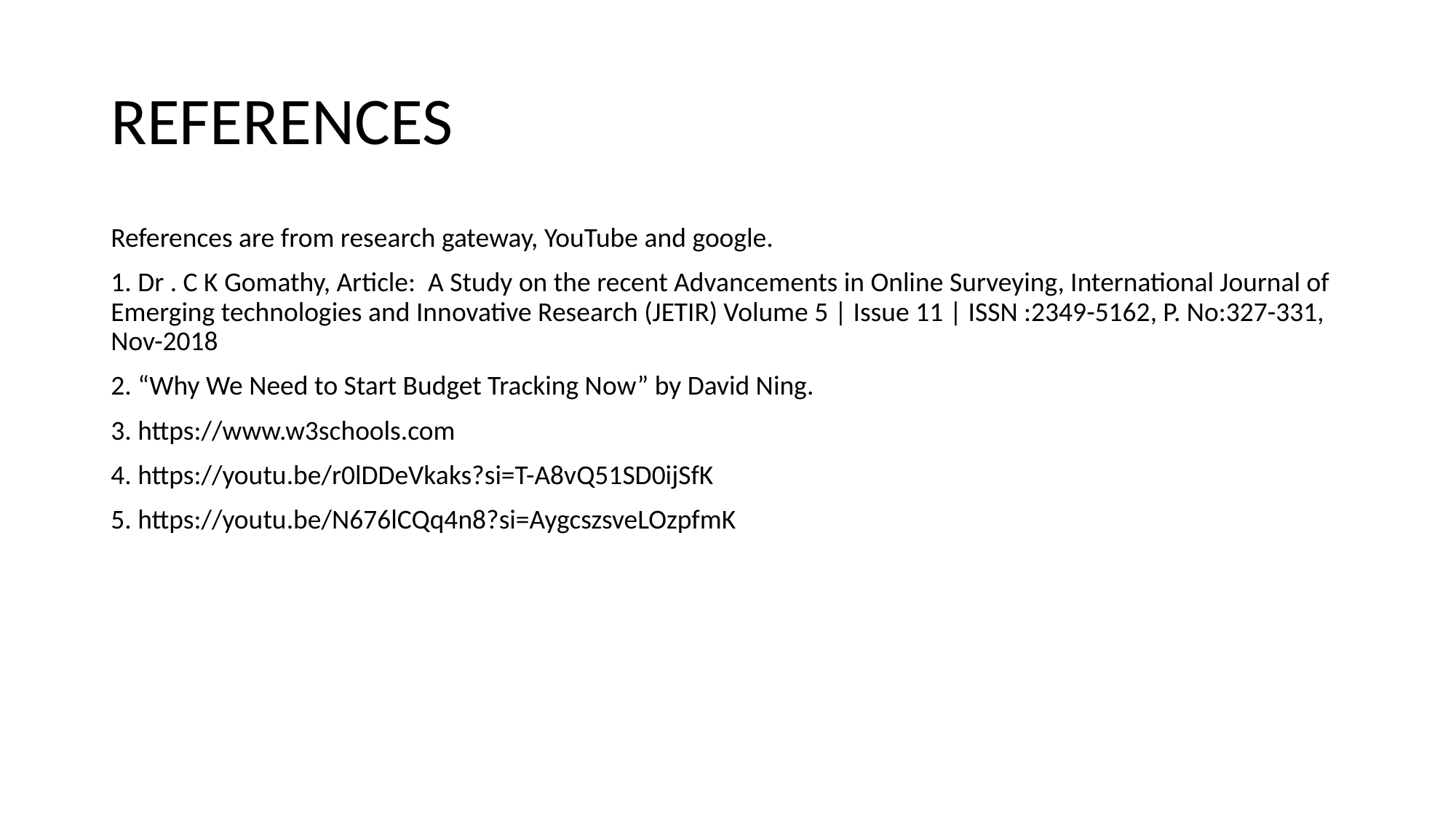

# REFERENCES
References are from research gateway, YouTube and google.
1. Dr . C K Gomathy, Article:  A Study on the recent Advancements in Online Surveying, International Journal of Emerging technologies and Innovative Research (JETIR) Volume 5 | Issue 11 | ISSN :2349-5162, P. No:327-331, Nov-2018
2. “Why We Need to Start Budget Tracking Now” by David Ning.
3. https://www.w3schools.com
4. https://youtu.be/r0lDDeVkaks?si=T-A8vQ51SD0ijSfK
5. https://youtu.be/N676lCQq4n8?si=AygcszsveLOzpfmK